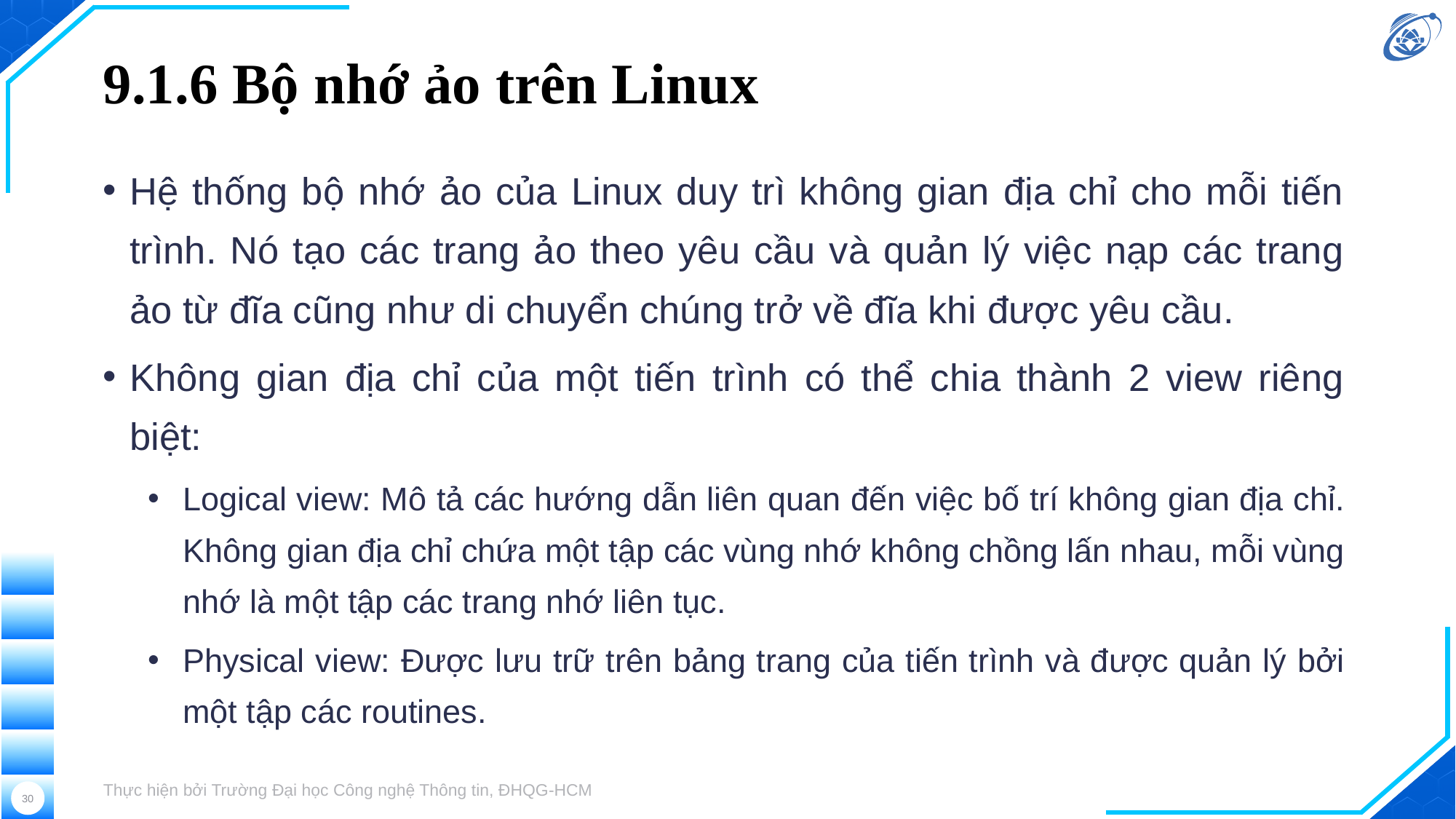

# 9.1.6 Bộ nhớ ảo trên Linux
Hệ thống bộ nhớ ảo của Linux duy trì không gian địa chỉ cho mỗi tiến trình. Nó tạo các trang ảo theo yêu cầu và quản lý việc nạp các trang ảo từ đĩa cũng như di chuyển chúng trở về đĩa khi được yêu cầu.
Không gian địa chỉ của một tiến trình có thể chia thành 2 view riêng biệt:
Logical view: Mô tả các hướng dẫn liên quan đến việc bố trí không gian địa chỉ. Không gian địa chỉ chứa một tập các vùng nhớ không chồng lấn nhau, mỗi vùng nhớ là một tập các trang nhớ liên tục.
Physical view: Được lưu trữ trên bảng trang của tiến trình và được quản lý bởi một tập các routines.

Thực hiện bởi Trường Đại học Công nghệ Thông tin, ĐHQG-HCM
30